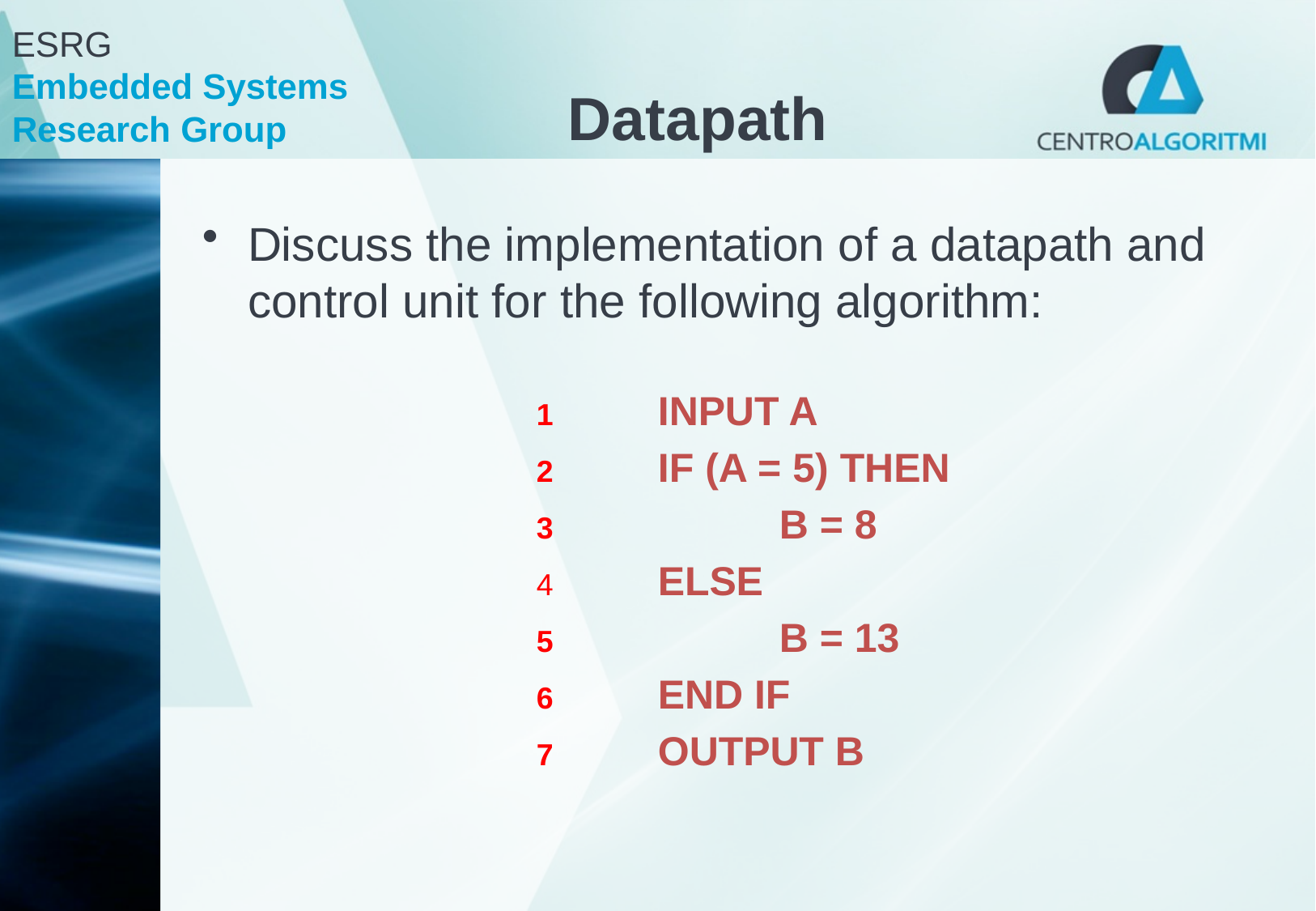

# Datapath

Discuss the implementation of a datapath and control unit for the following algorithm:

		1	INPUT A
		2	IF (A = 5) THEN
		3		B = 8
		4	ELSE
		5		B = 13
		6	END IF
		7	OUTPUT B